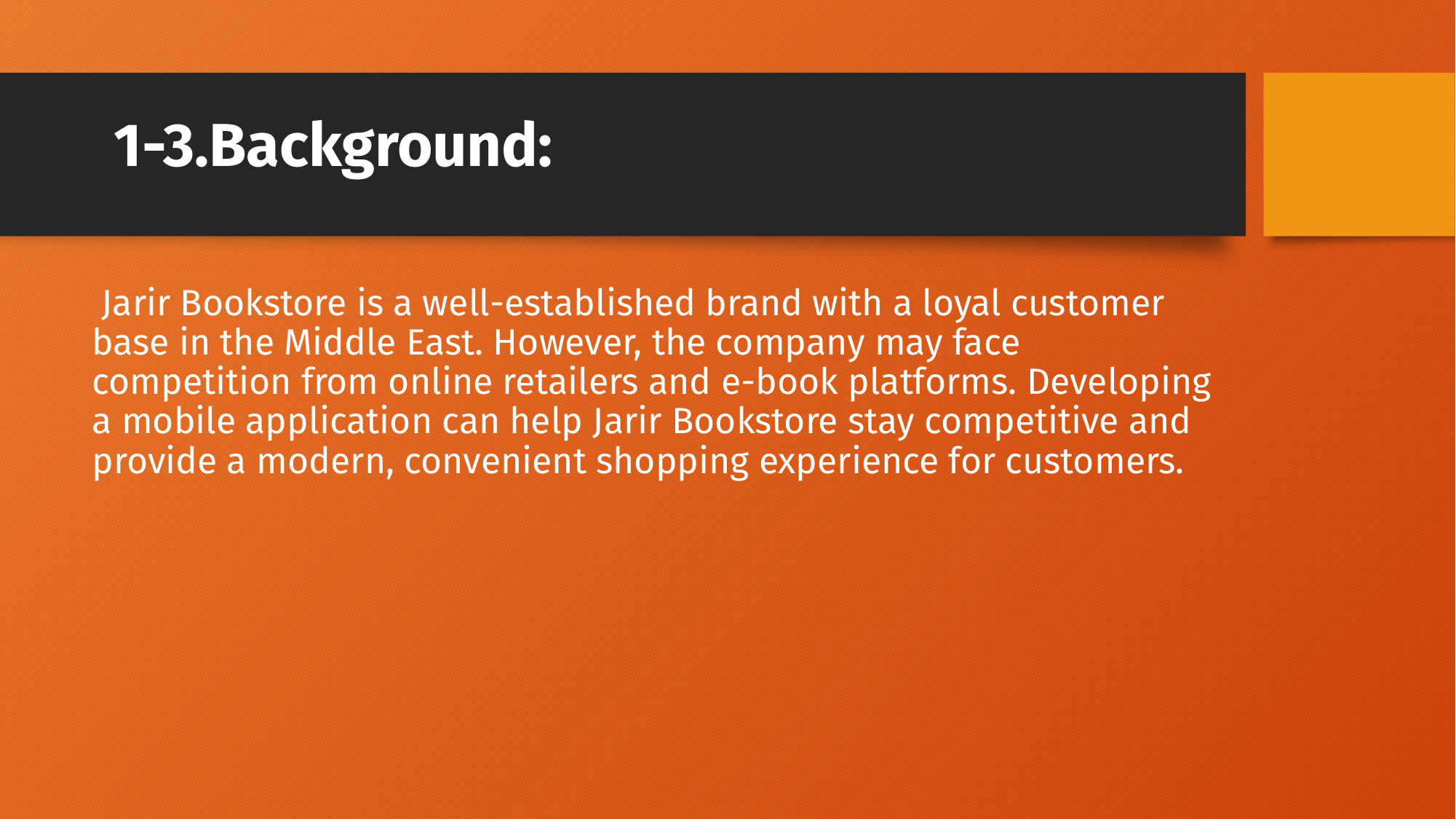

# 1-3.Background:
 Jarir Bookstore is a well-established brand with a loyal customer base in the Middle East. However, the company may face competition from online retailers and e-book platforms. Developing a mobile application can help Jarir Bookstore stay competitive and provide a modern, convenient shopping experience for customers.